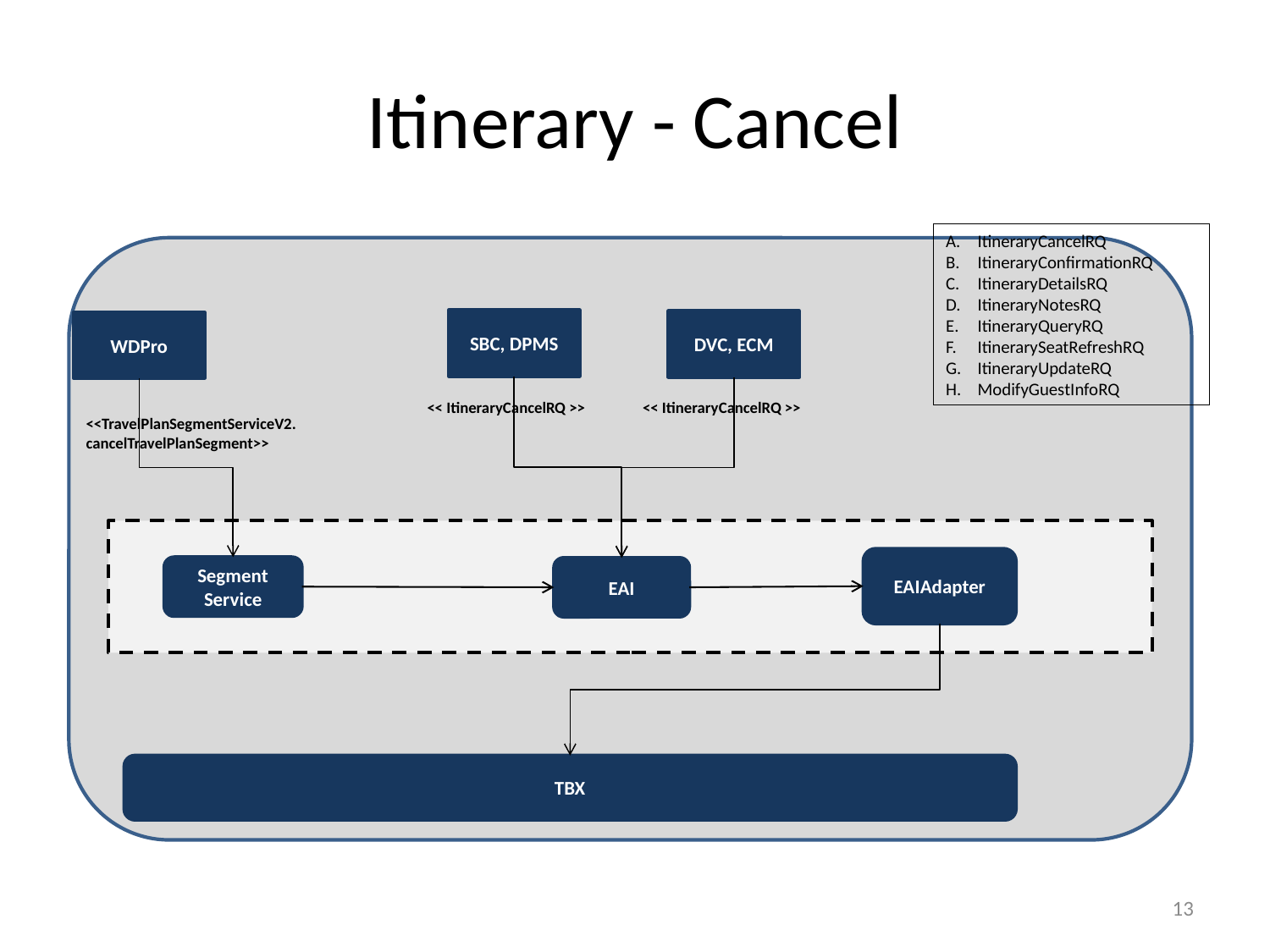

# Itinerary - Cancel

ItineraryCancelRQ
ItineraryConfirmationRQ
ItineraryDetailsRQ
ItineraryNotesRQ
ItineraryQueryRQ
ItinerarySeatRefreshRQ
ItineraryUpdateRQ
ModifyGuestInfoRQ

SBC, DPMS
DVC, ECM
WDPro
<< ItineraryCancelRQ >>
<< ItineraryCancelRQ >>
<<TravelPlanSegmentServiceV2.cancelTravelPlanSegment>>

EAIAdapter
Segment Service
EAI
InsuranceResRQ, InsuranceResRS
TBX
13